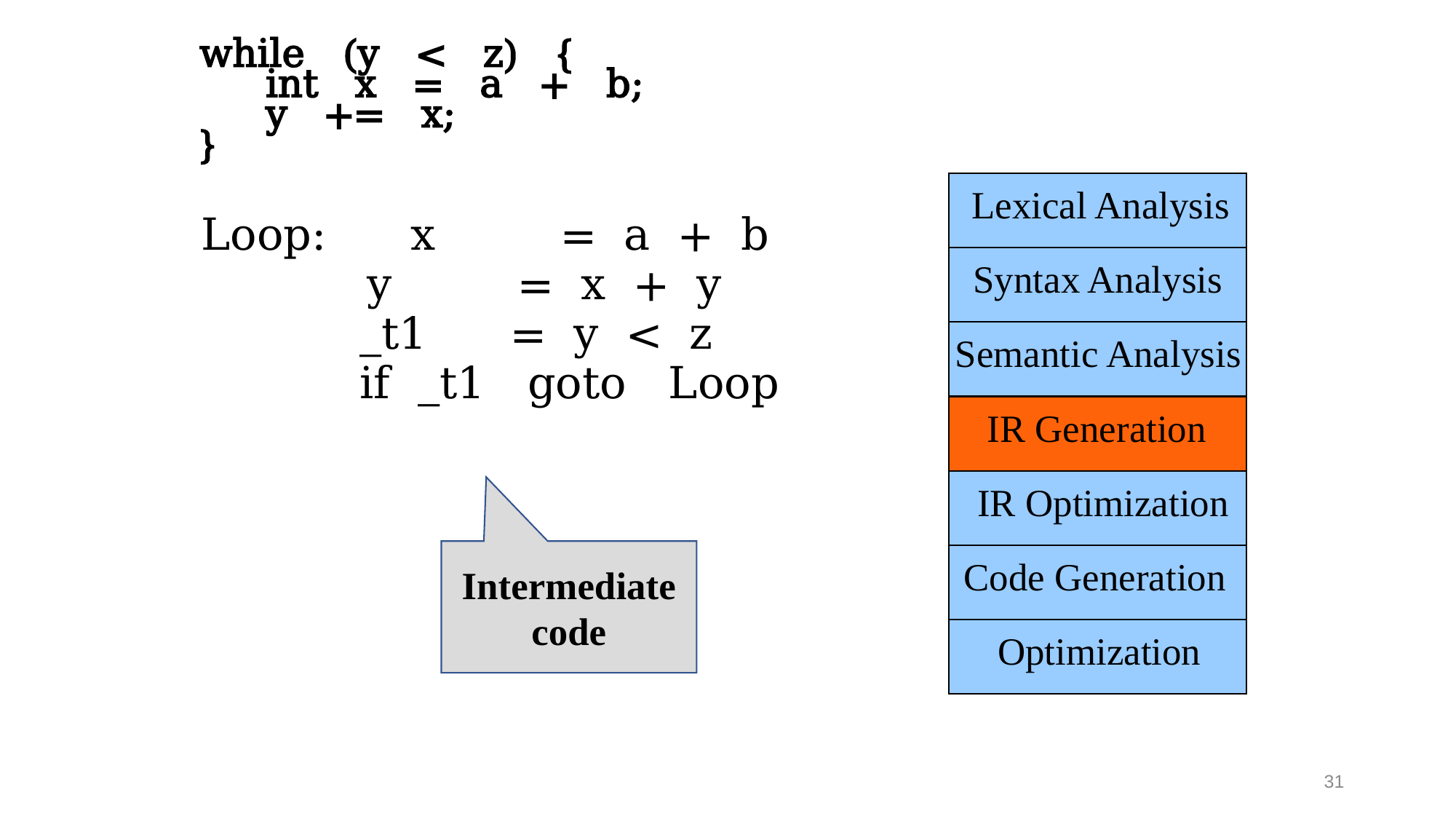

while   (y   <   z)   {
	int   x   =   a   +   b;
	y   +=   x;
}

Lexical Analysis
Syntax Analysis
Semantic Analysis
IR Generation
IR Optimization
Code Generation
Optimization
Loop:      x         =  a  +  b
	 y         =  x  +  y
	_t1      =  y  <  z
	if  _t1   goto   Loop

Intermediate code

31